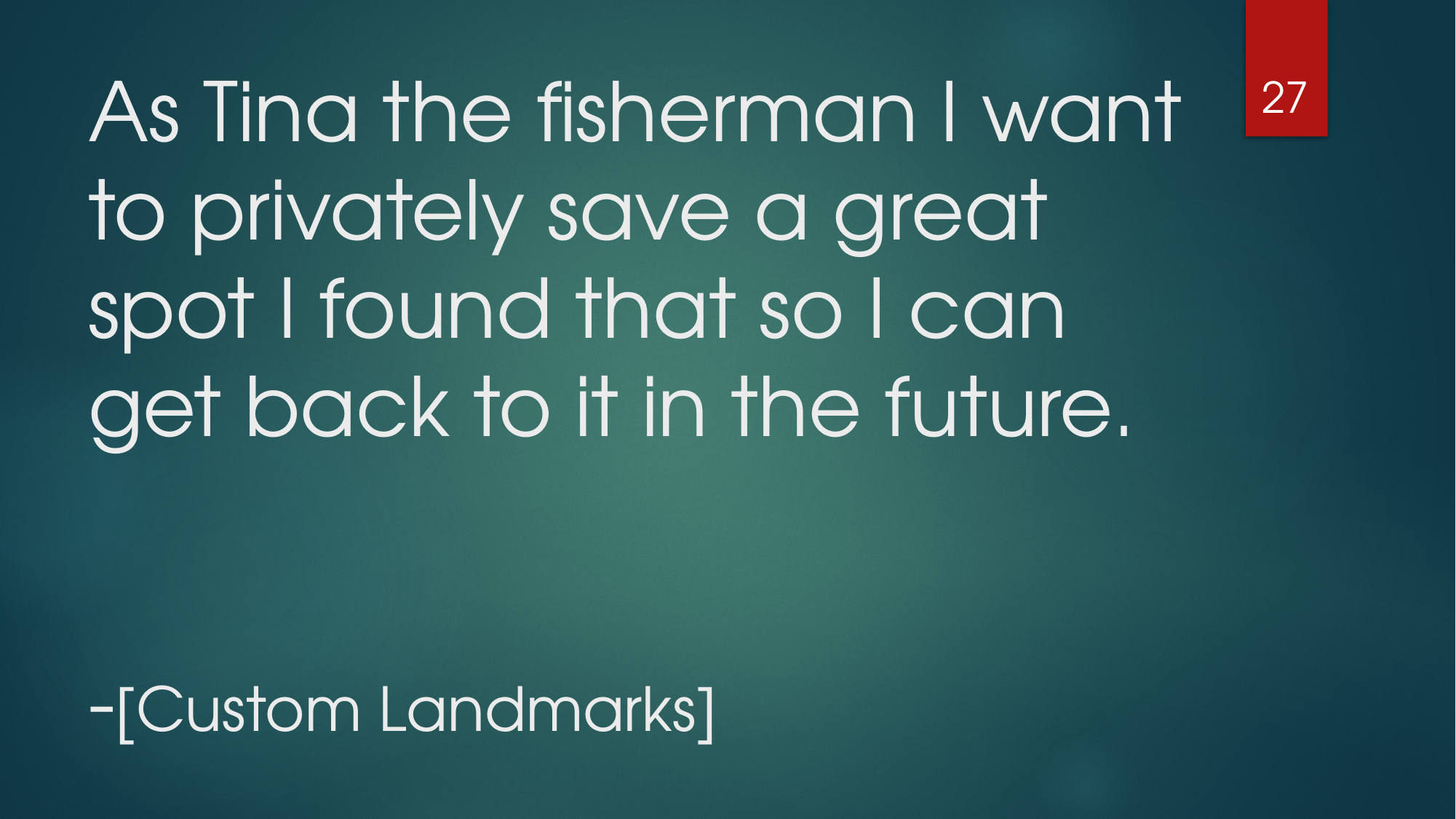

27
# As Tina the fisherman I want to privately save a great spot I found that so I can get back to it in the future. -[Custom Landmarks]